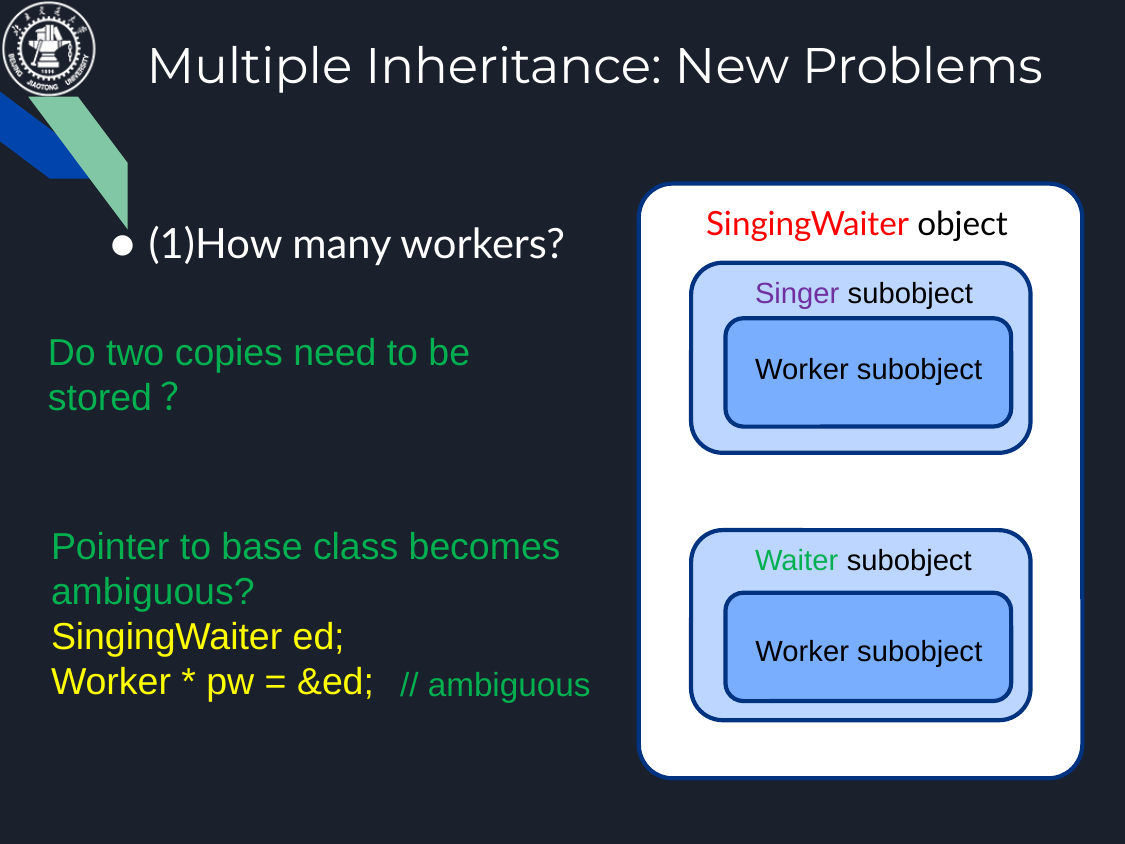

# Multiple Inheritance: New Problems

SingingWaiter object

Singer subobject

Worker subobject

Waiter subobject

Worker subobject
(1)How many workers?
Do two copies need to be stored？
Pointer to base class becomes
ambiguous?
SingingWaiter ed;
Worker * pw = &ed;
// ambiguous